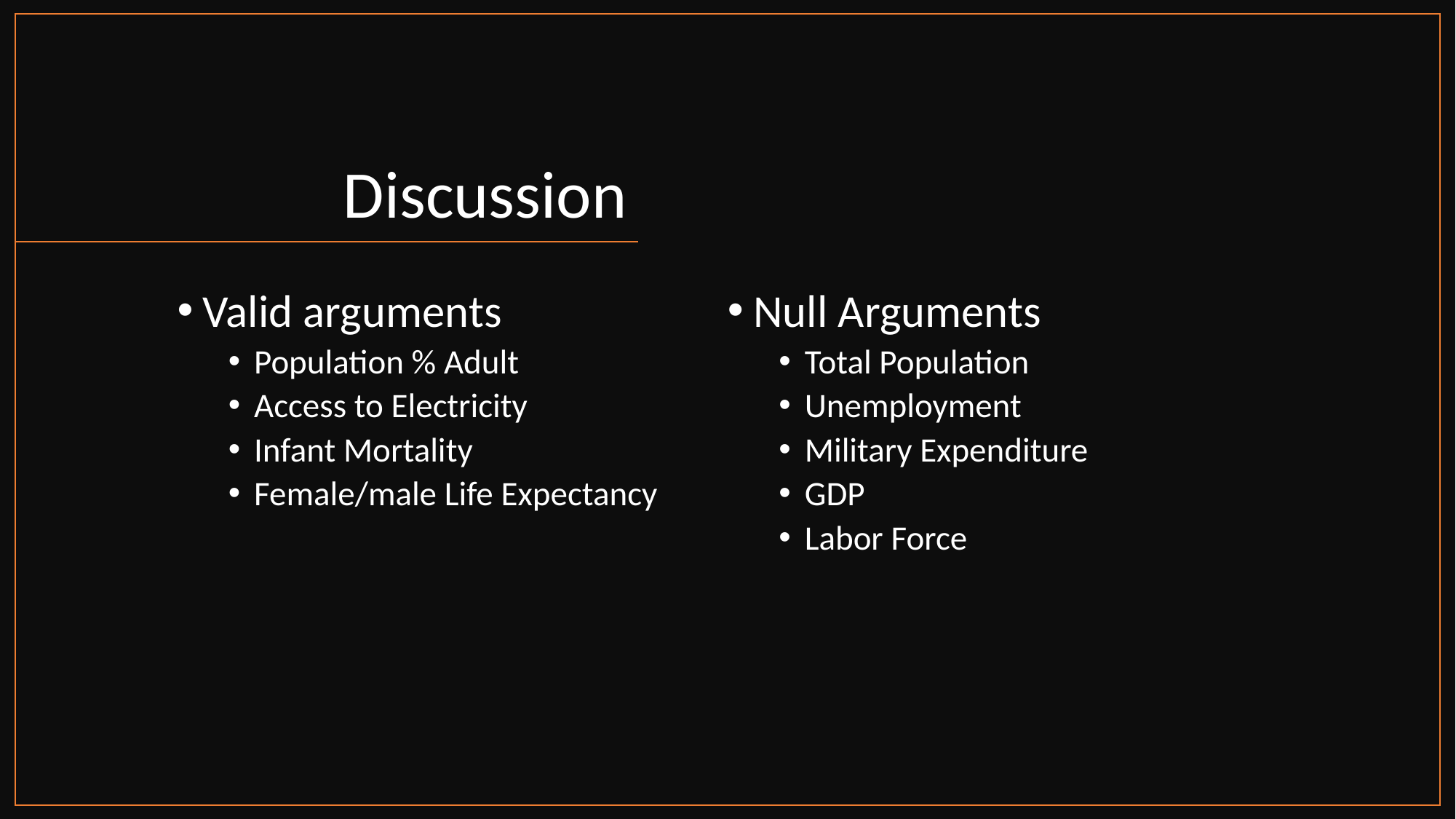

# Discussion
Valid arguments
Population % Adult
Access to Electricity
Infant Mortality
Female/male Life Expectancy

Null Arguments
Total Population
Unemployment
Military Expenditure
GDP
Labor Force